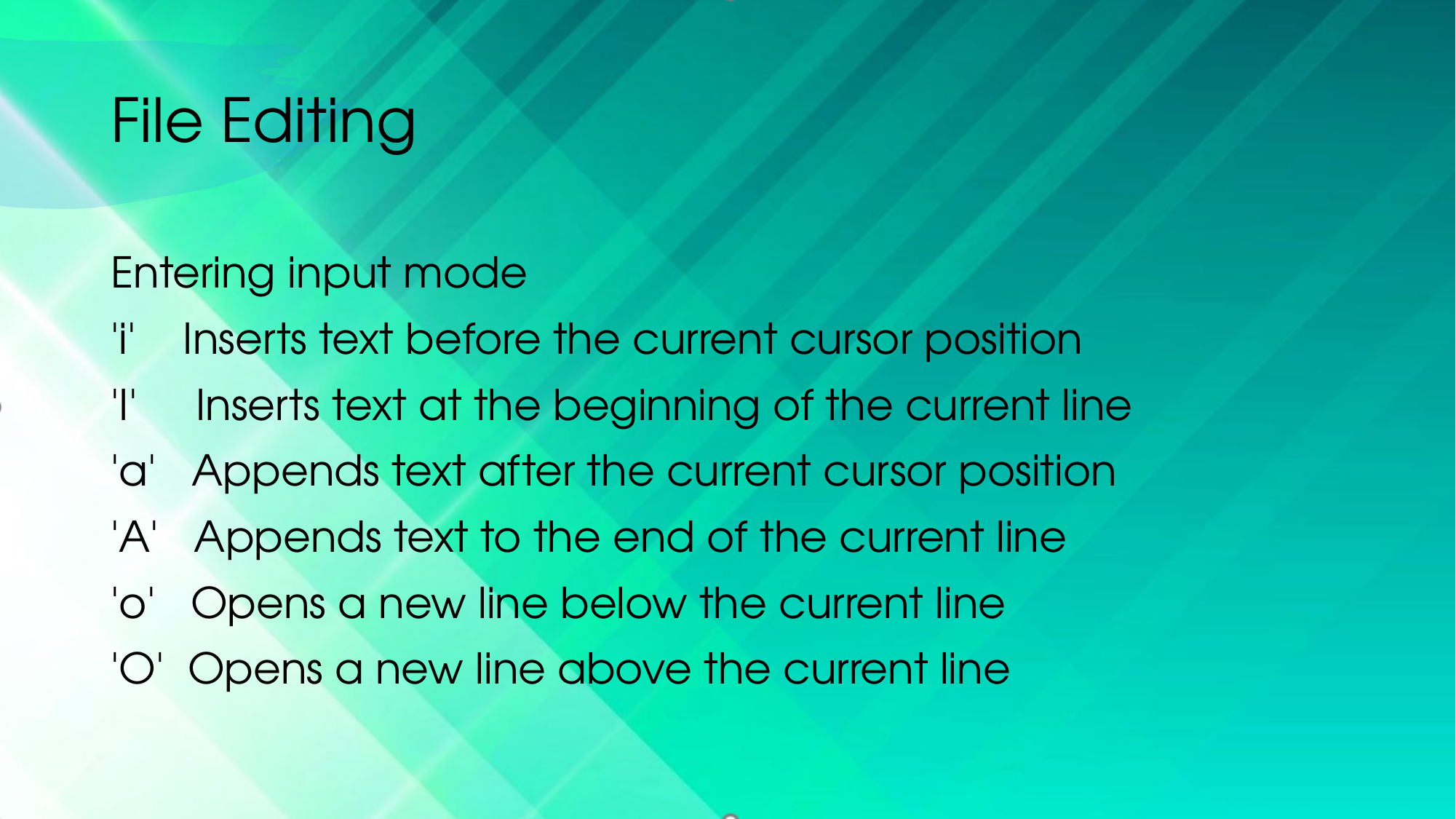

# File Editing
Entering input mode
'i'    Inserts text before the current cursor position
'I'     Inserts text at the beginning of the current line
'a'   Appends text after the current cursor position
'A'   Appends text to the end of the current line
'o'   Opens a new line below the current line
'O'  Opens a new line above the current line